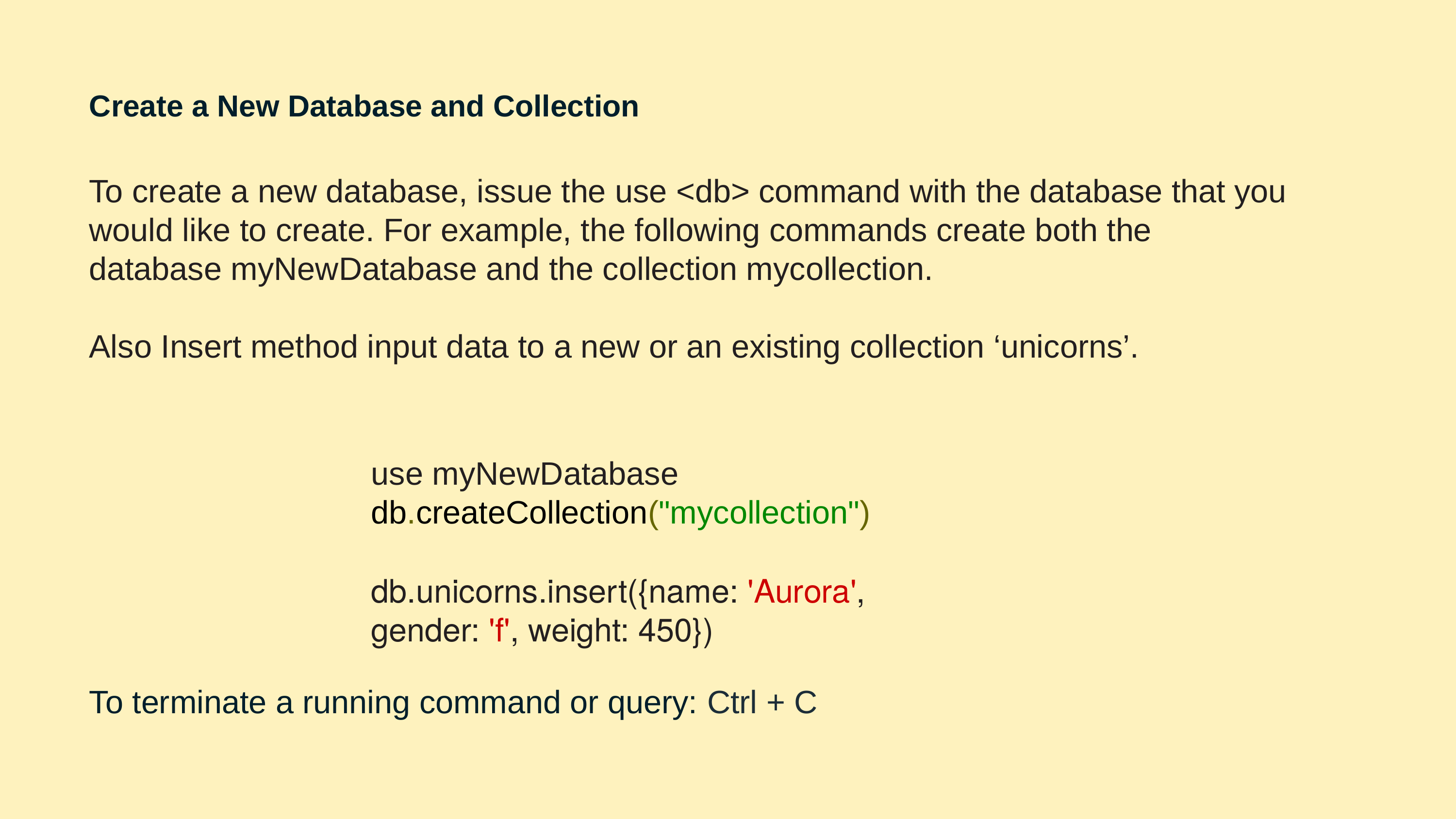

# Create a New Database and Collection
To create a new database, issue the use <db> command with the database that you would like to create. For example, the following commands create both the database myNewDatabase and the collection mycollection.

Also Insert method input data to a new or an existing collection ‘unicorns’.

use myNewDatabase
db.createCollection("mycollection")
db.unicorns.insert({name: 'Aurora',
gender: 'f', weight: 450})
To terminate a running command or query: Ctrl + C